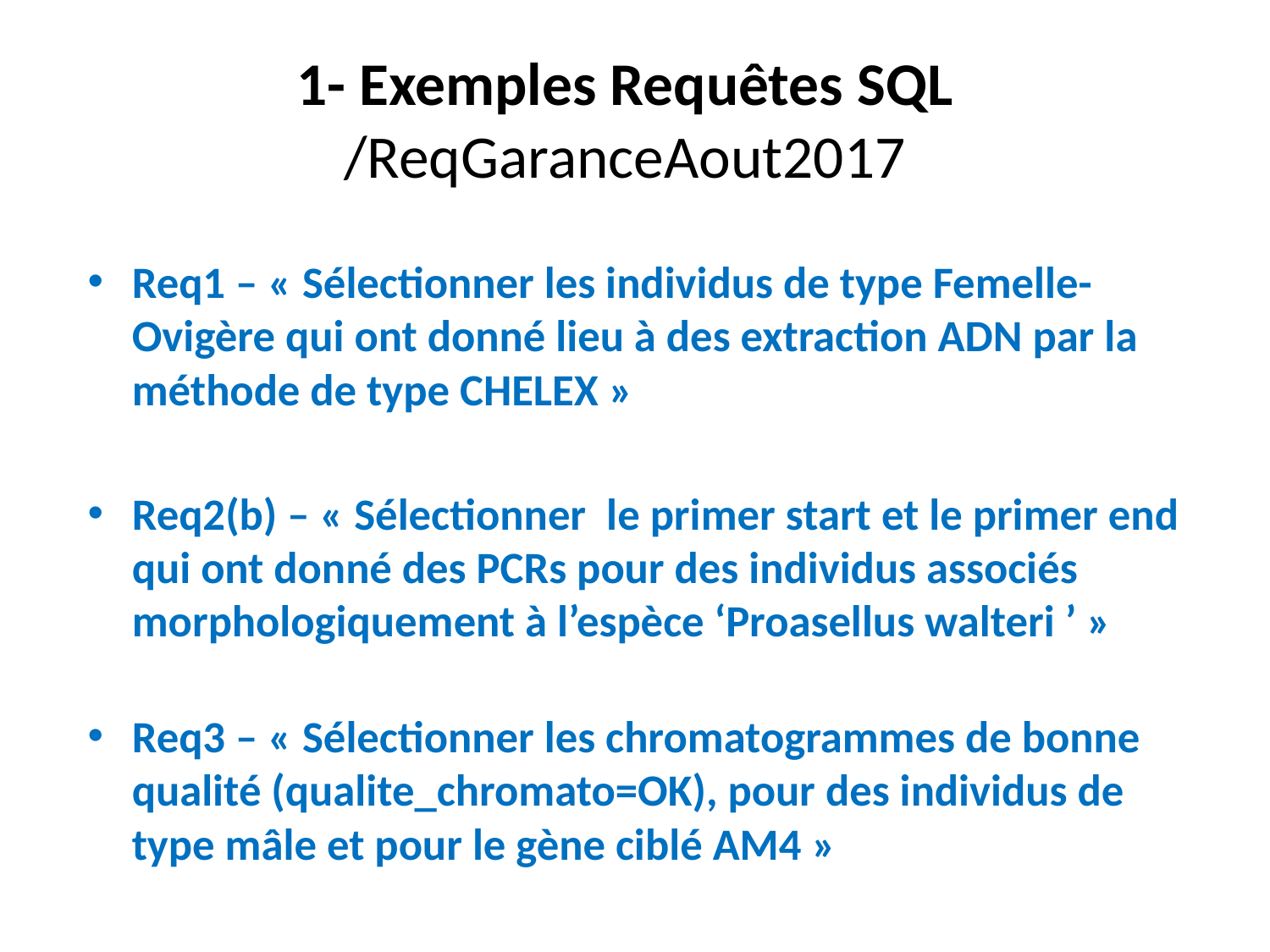

# 1- Exemples Requêtes SQL /ReqGaranceAout2017
Req1 – « Sélectionner les individus de type Femelle-Ovigère qui ont donné lieu à des extraction ADN par la méthode de type CHELEX »

Req2(b) – « Sélectionner  le primer start et le primer end qui ont donné des PCRs pour des individus associés morphologiquement à l’espèce ‘Proasellus walteri ’ »
Req3 – « Sélectionner les chromatogrammes de bonne qualité (qualite_chromato=OK), pour des individus de type mâle et pour le gène ciblé AM4 »